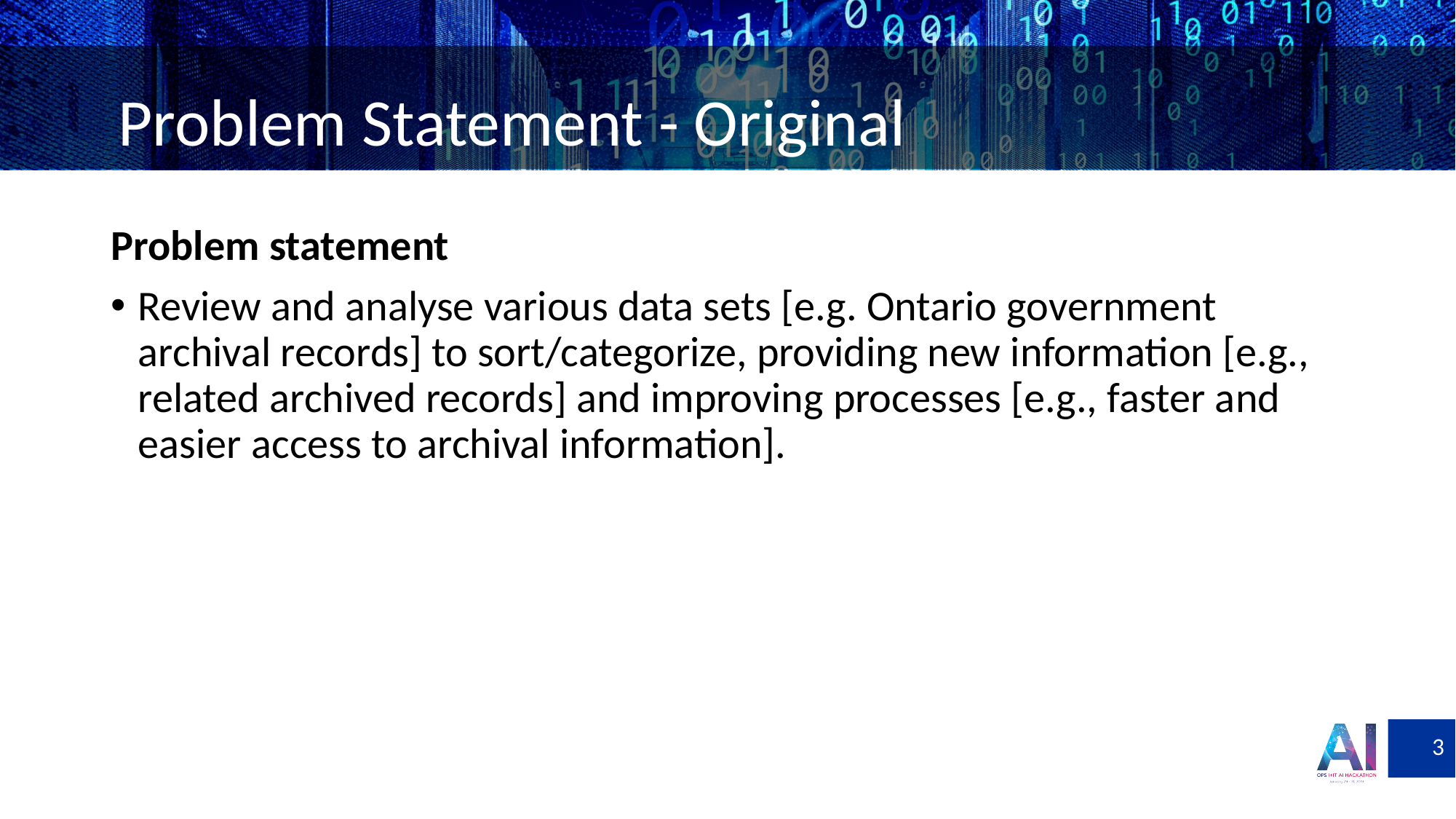

# Problem Statement - Original
Problem statement
Review and analyse various data sets [e.g. Ontario government archival records] to sort/categorize, providing new information [e.g., related archived records] and improving processes [e.g., faster and easier access to archival information].

3